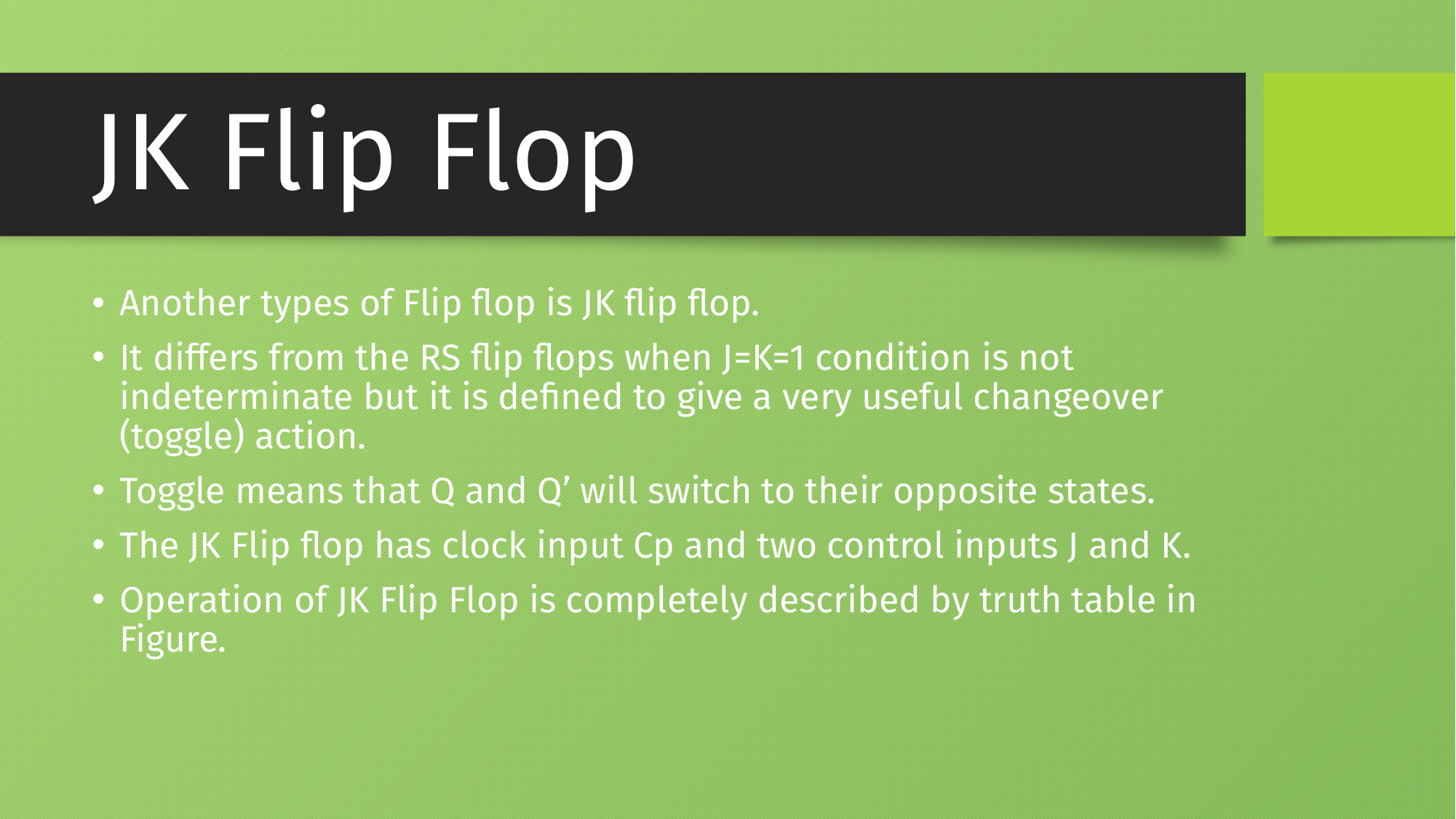

# JK Flip Flop
Another types of Flip flop is JK flip flop.
It differs from the RS flip flops when J=K=1 condition is not indeterminate but it is defined to give a very useful changeover (toggle) action.
Toggle means that Q and Q’ will switch to their opposite states.
The JK Flip flop has clock input Cp and two control inputs J and K.
Operation of JK Flip Flop is completely described by truth table in Figure.